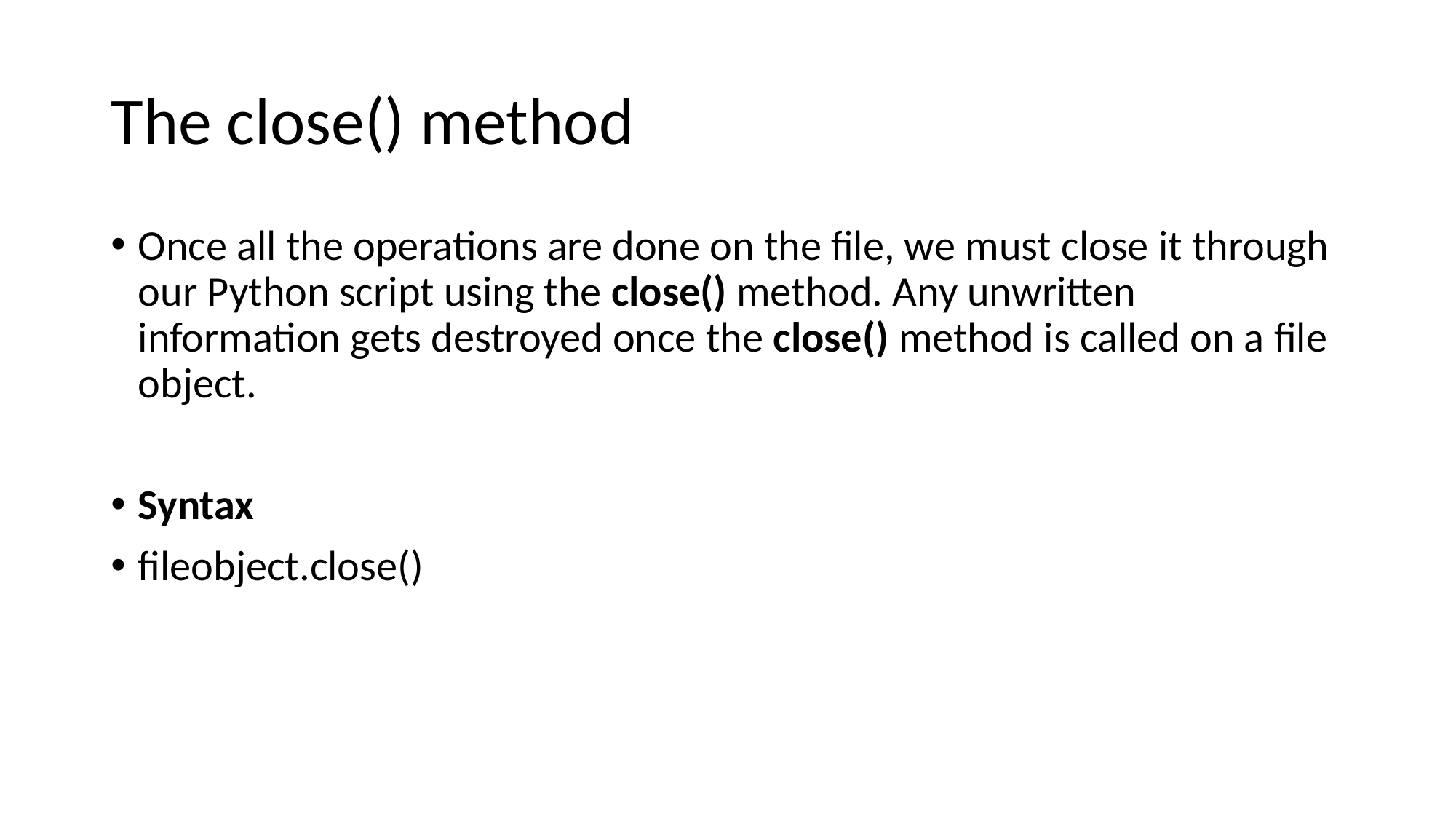

# The close() method
Once all the operations are done on the file, we must close it through our Python script using the close() method. Any unwritten information gets destroyed once the close() method is called on a file object.

Syntax
fileobject.close()